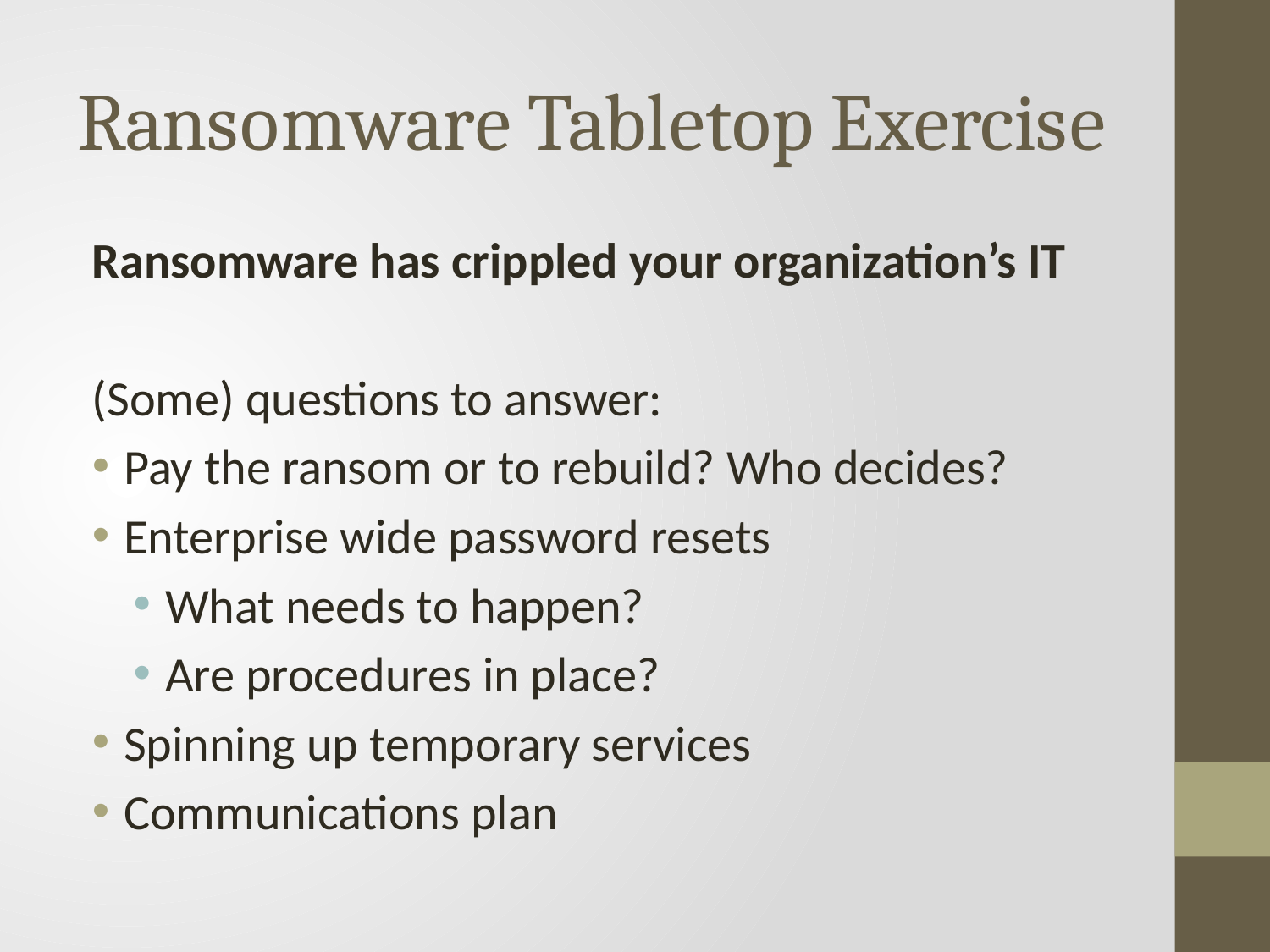

# Ransomware Tabletop Exercise
Ransomware has crippled your organization’s IT

(Some) questions to answer:
Pay the ransom or to rebuild? Who decides?
Enterprise wide password resets
What needs to happen?
Are procedures in place?
Spinning up temporary services
Communications plan